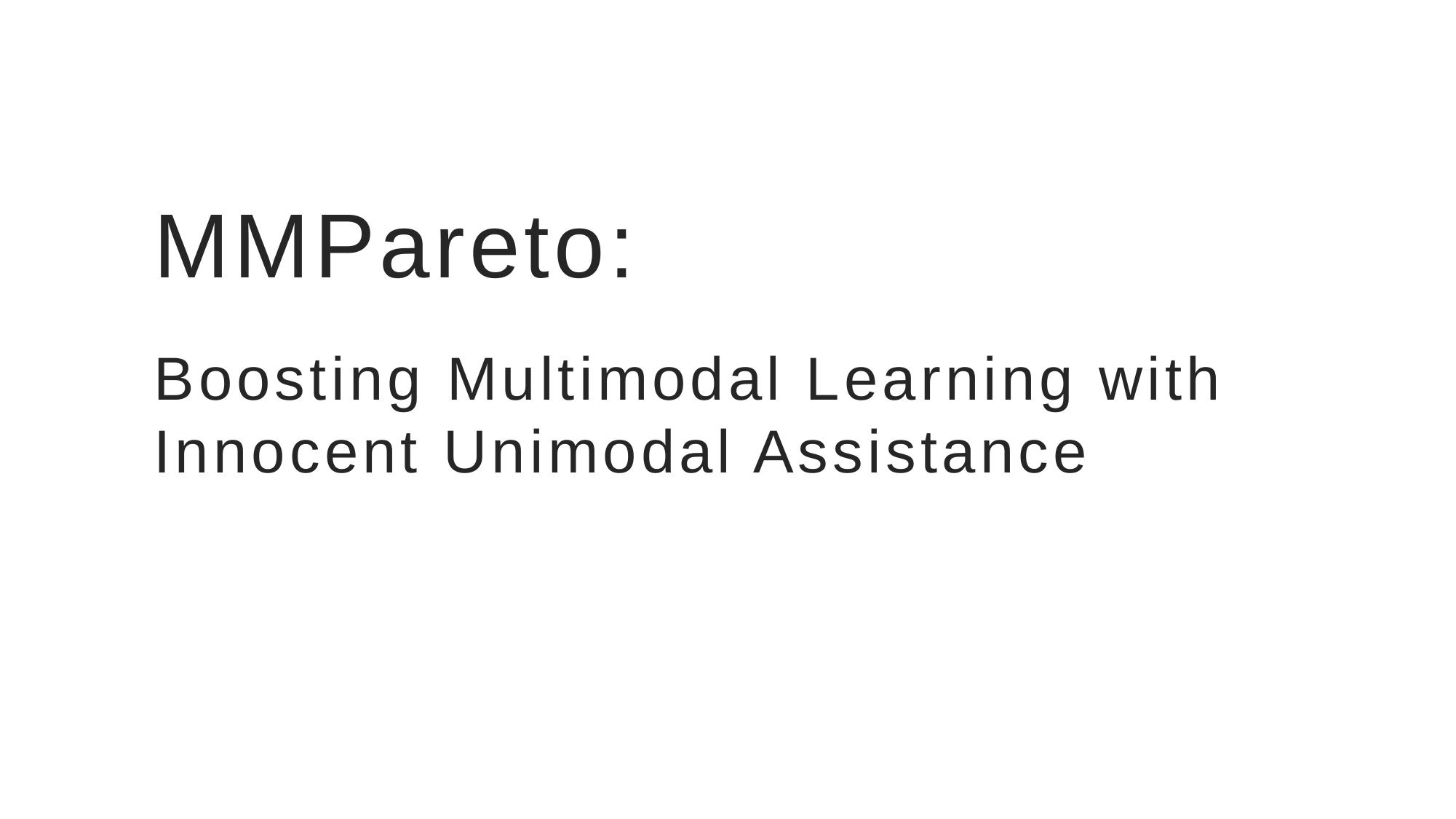

# MMPareto: Boosting Multimodal Learning with Innocent Unimodal Assistance